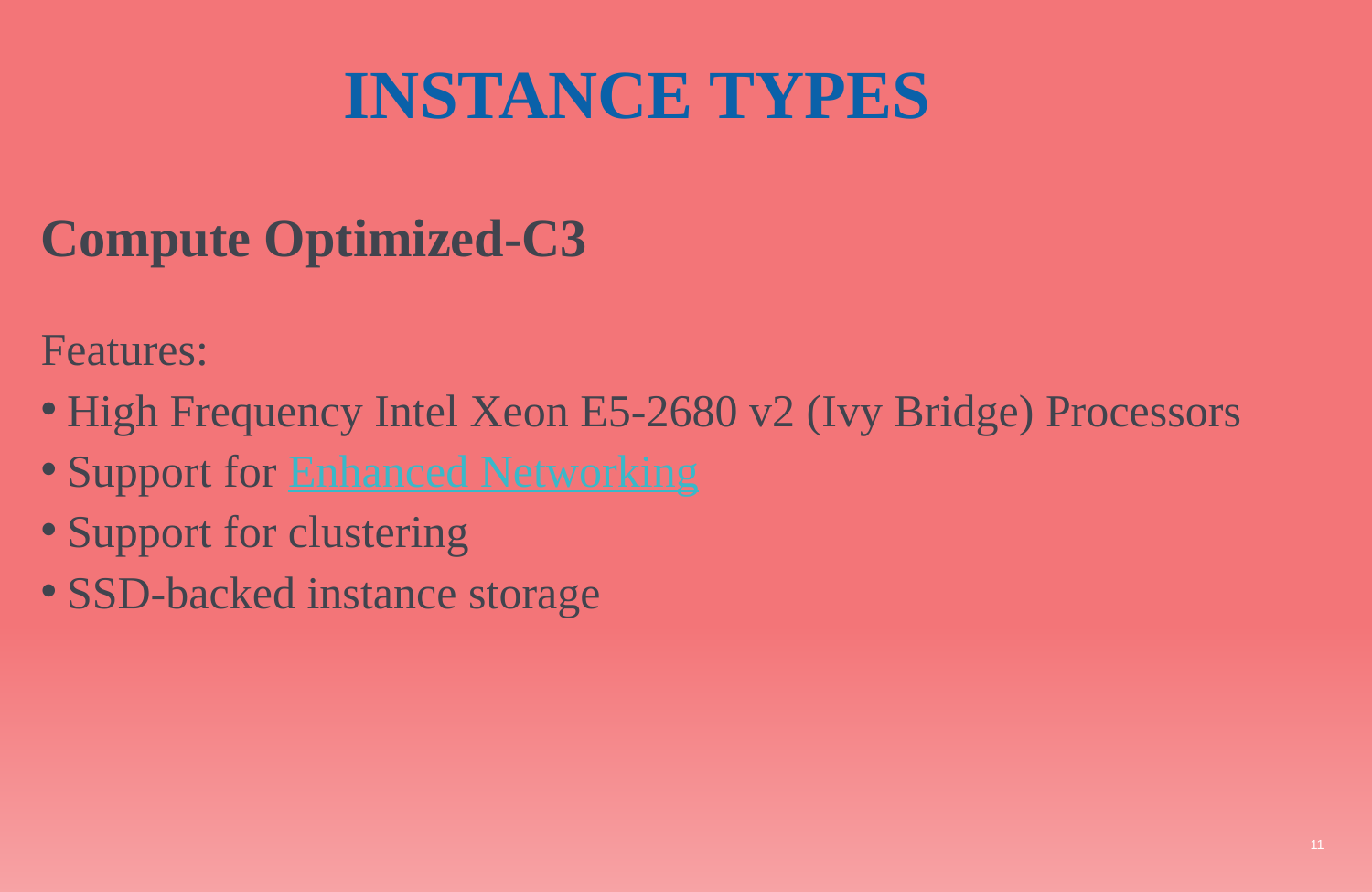

# INSTANCE TYPES
Compute Optimized-C3

Features:
High Frequency Intel Xeon E5-2680 v2 (Ivy Bridge) Processors
Support for Enhanced Networking
Support for clustering
SSD-backed instance storage

11